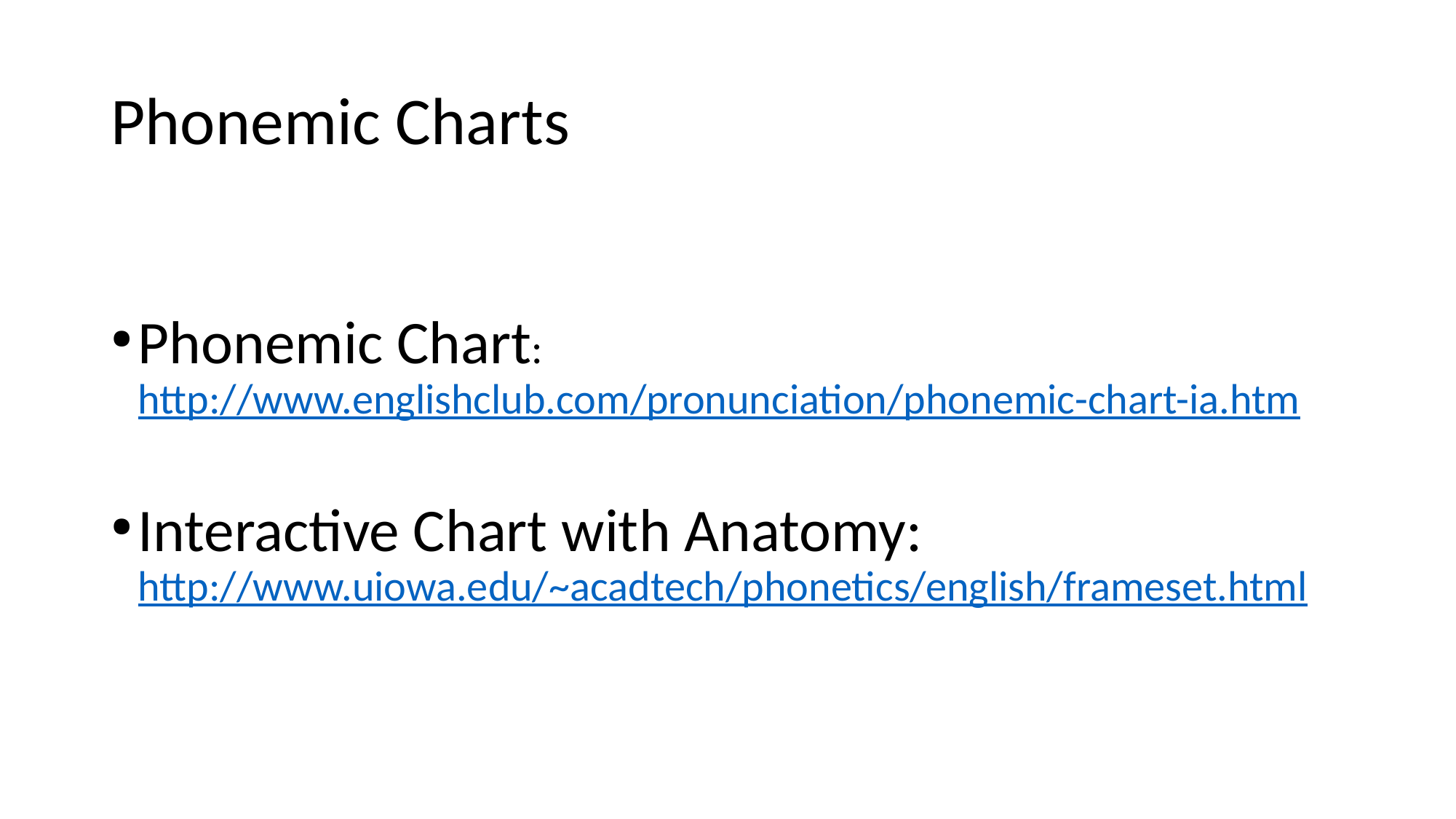

# Phonemic Charts

Phonemic Chart: http://www.englishclub.com/pronunciation/phonemic-chart-ia.htm

Interactive Chart with Anatomy: http://www.uiowa.edu/~acadtech/phonetics/english/frameset.html